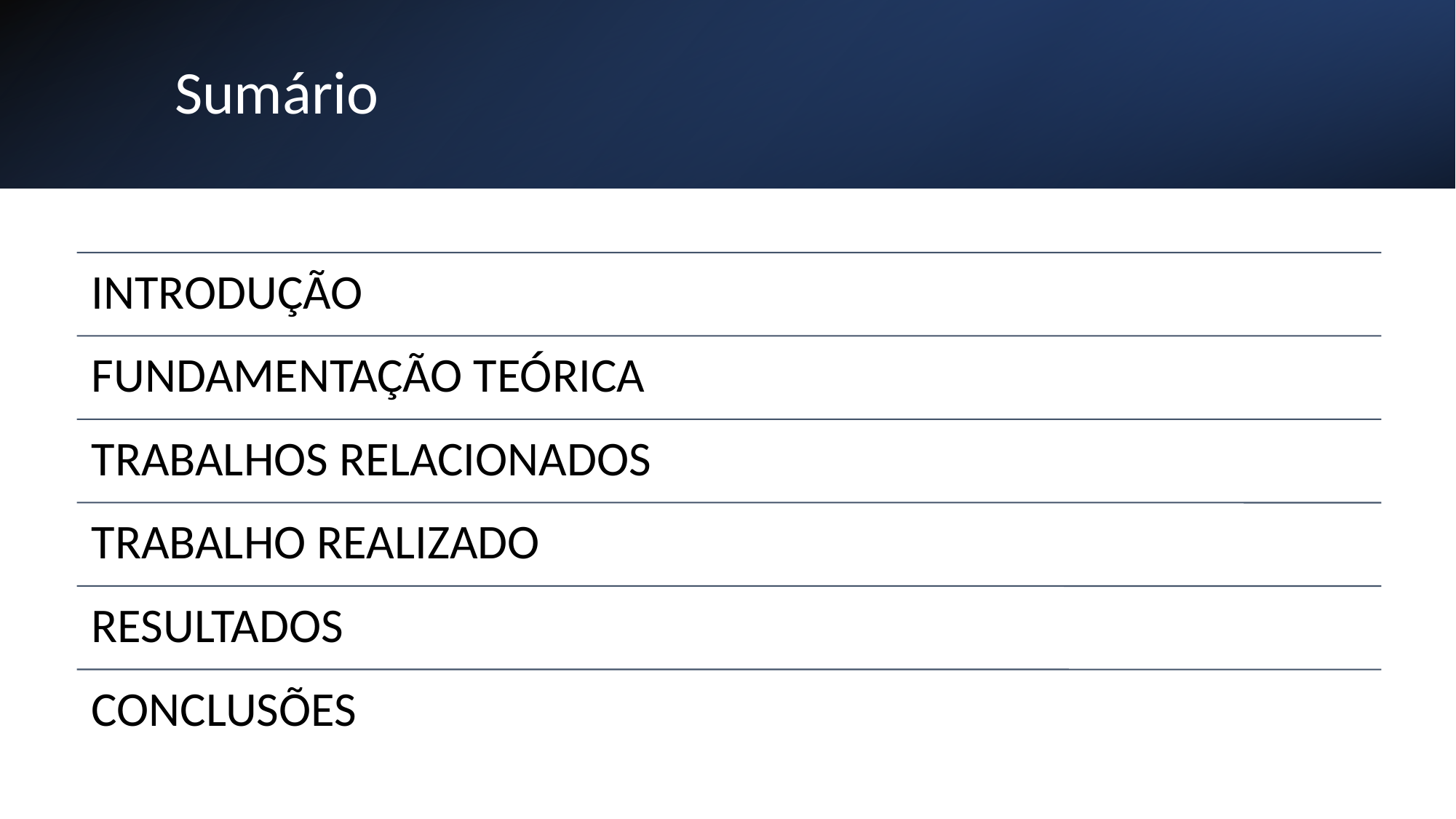

# Sumário
Introdução
Fundamentação Teórica
Trabalhos Relacionados
Trabalho Realizado
Resultados
Conclusões
2